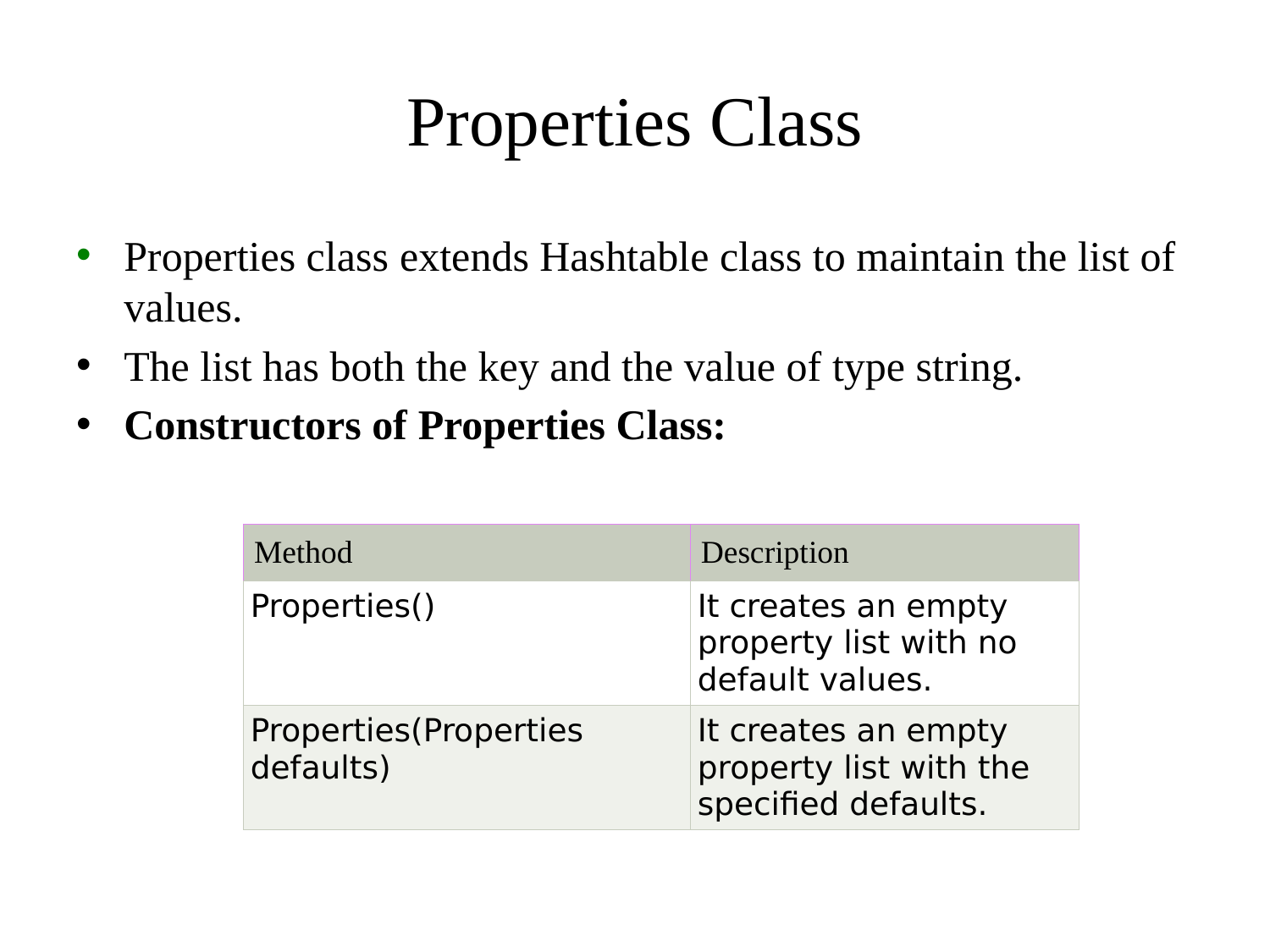

# Properties Class
Properties class extends Hashtable class to maintain the list of values.
The list has both the key and the value of type string.
Constructors of Properties Class:

| Method | Description |
| --- | --- |
| Properties() | It creates an empty property list with no default values. |
| Properties(Properties defaults) | It creates an empty property list with the specified defaults. |